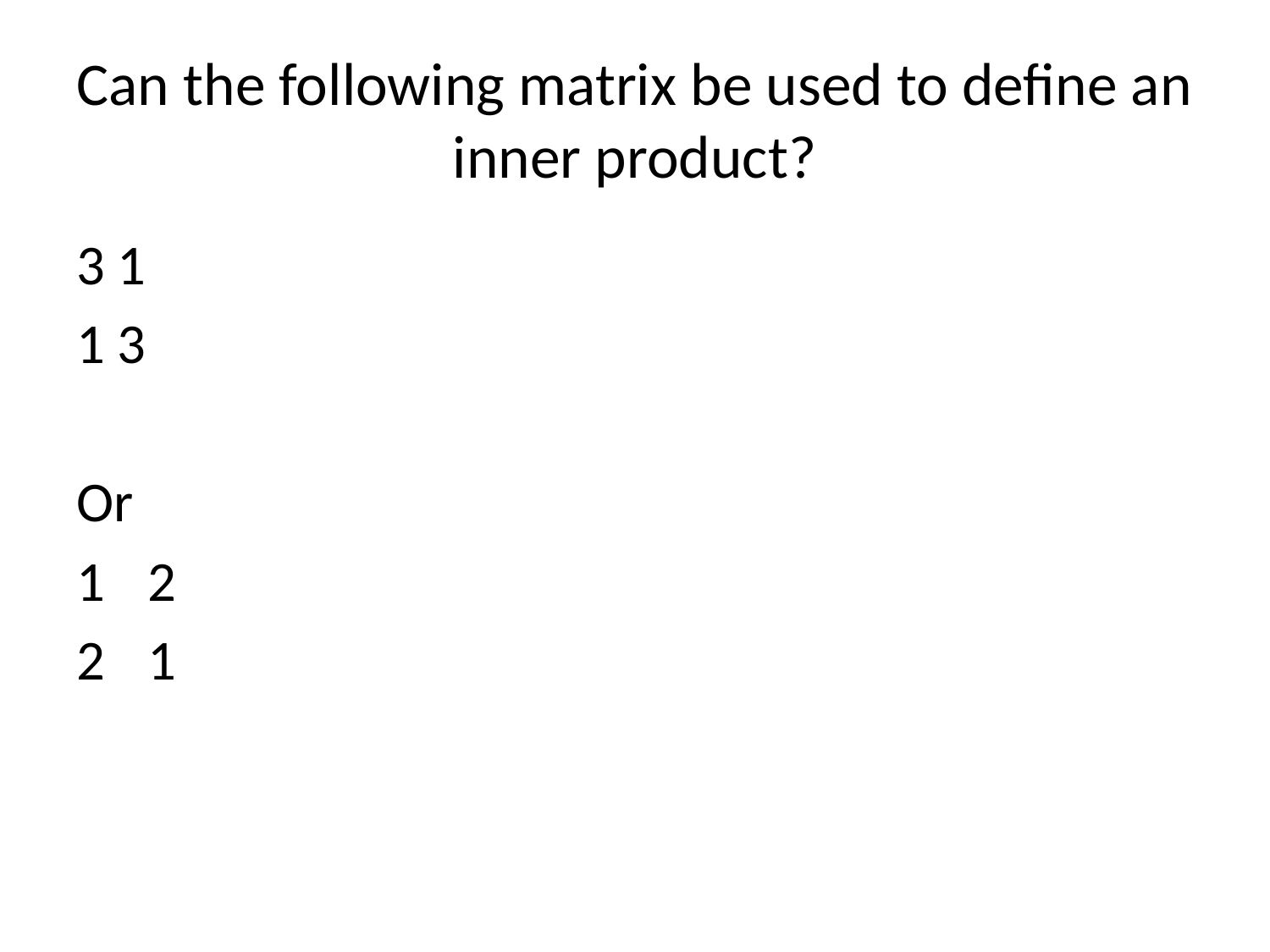

# Can the following matrix be used to define an inner product?
3 1
1 3

Or
2
1